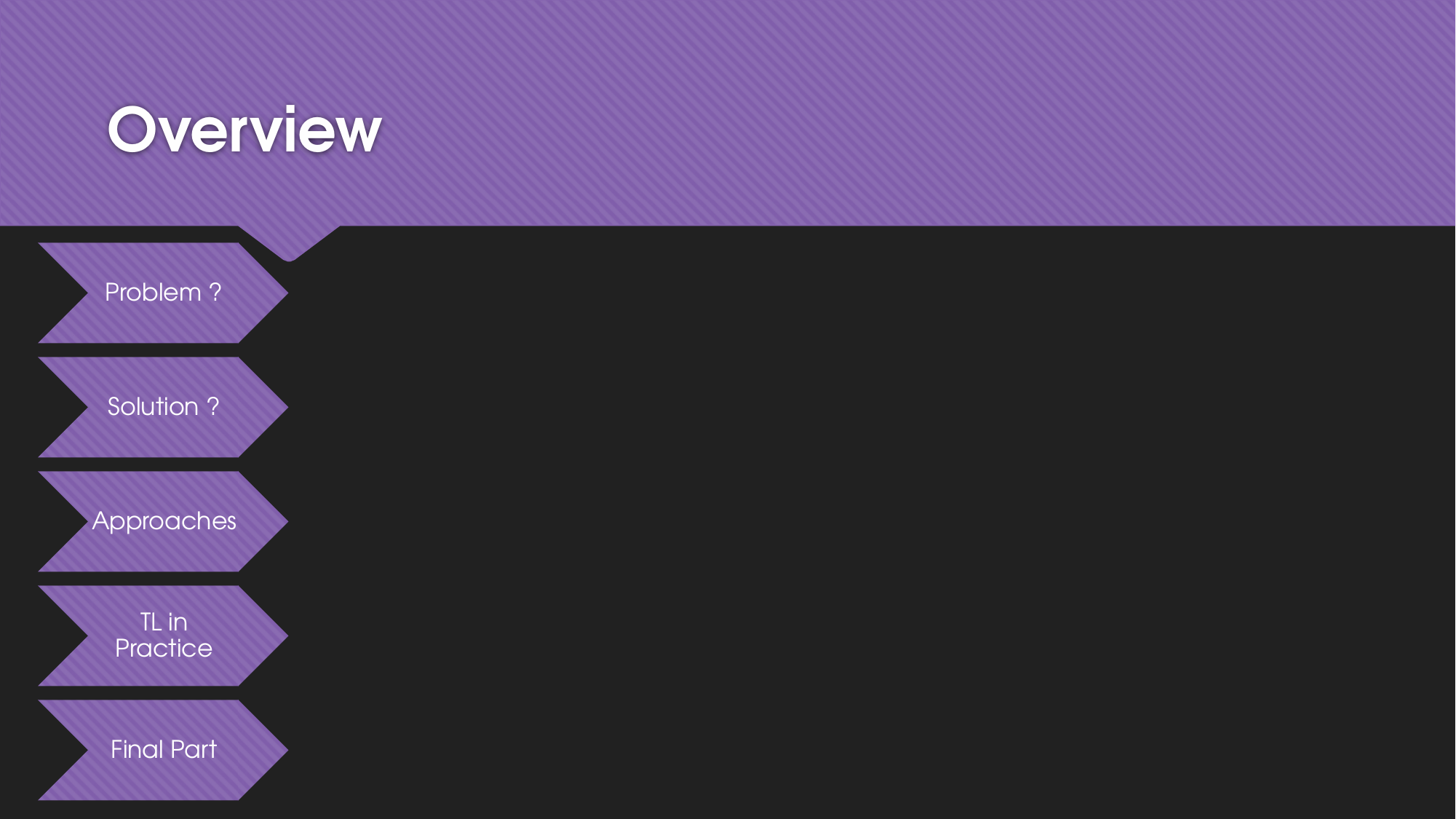

# Overview
Problem ?
Solution ?
Approaches
TL in Practice
Final Part